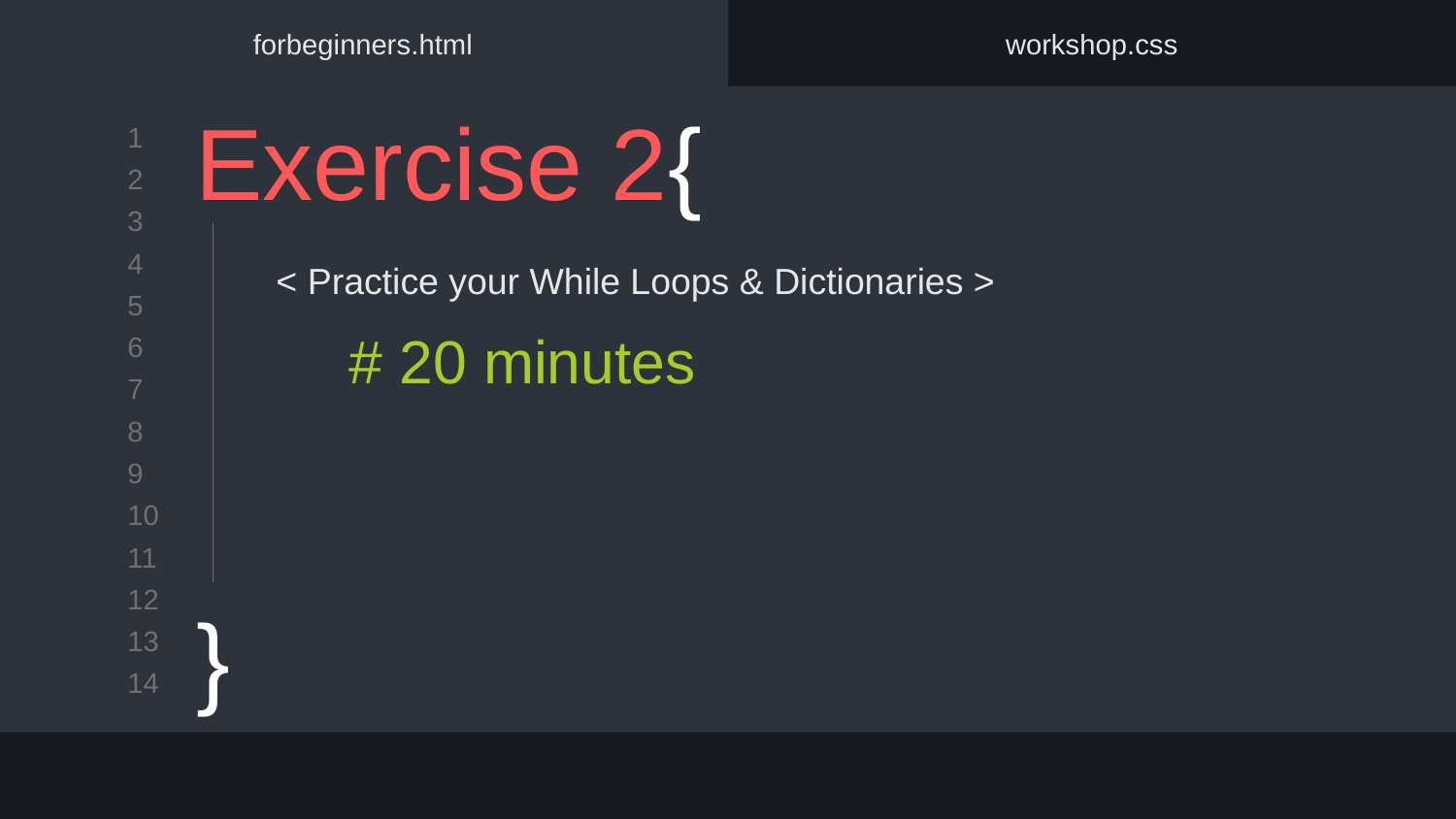

forbeginners.html
workshop.css
# Exercise 2{
}
< Practice your While Loops & Dictionaries >
# 20 minutes